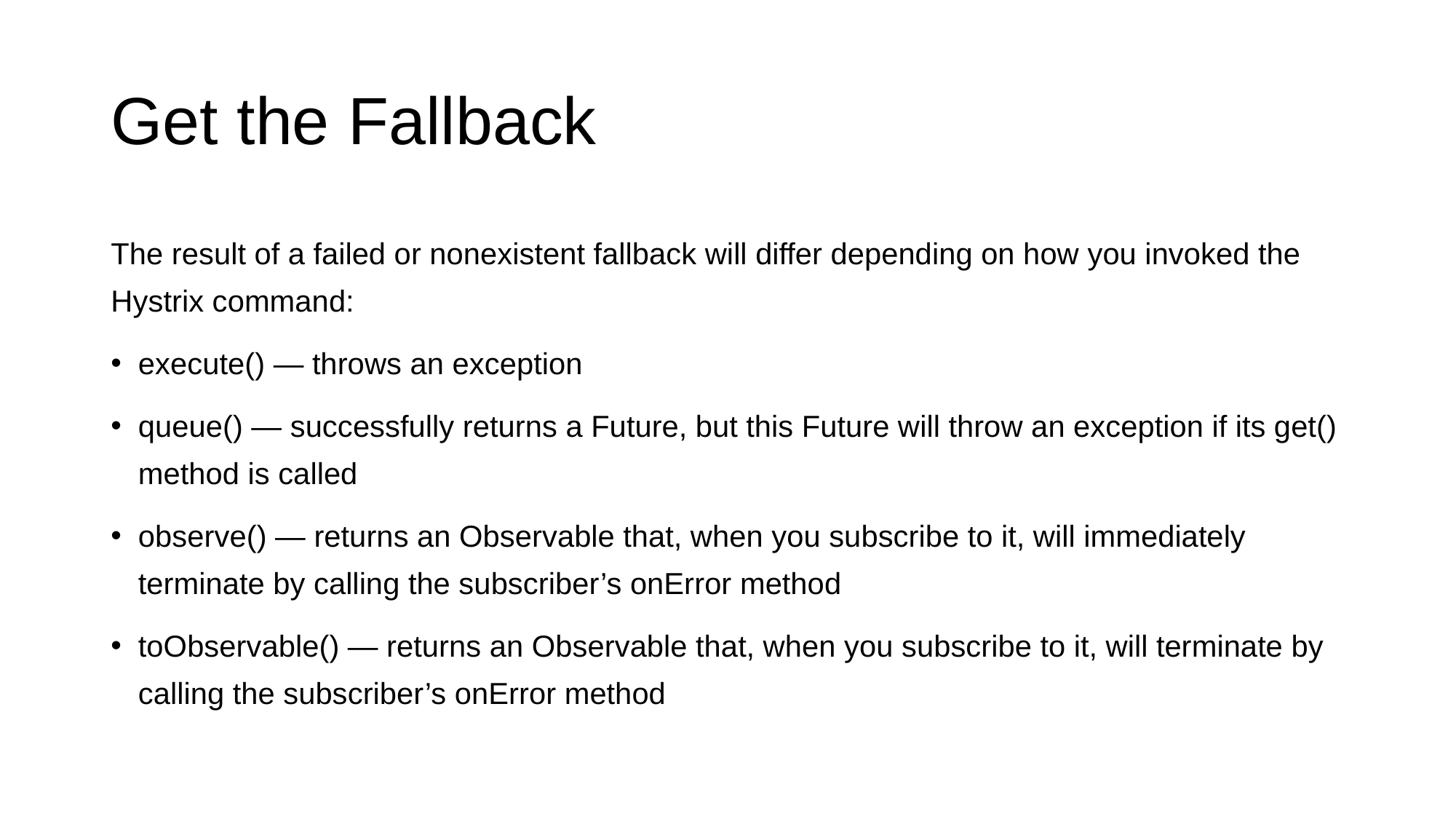

# Get the Fallback
The result of a failed or nonexistent fallback will differ depending on how you invoked the Hystrix command:
execute() — throws an exception
queue() — successfully returns a Future, but this Future will throw an exception if its get() method is called
observe() — returns an Observable that, when you subscribe to it, will immediately terminate by calling the subscriber’s onError method
toObservable() — returns an Observable that, when you subscribe to it, will terminate by calling the subscriber’s onError method